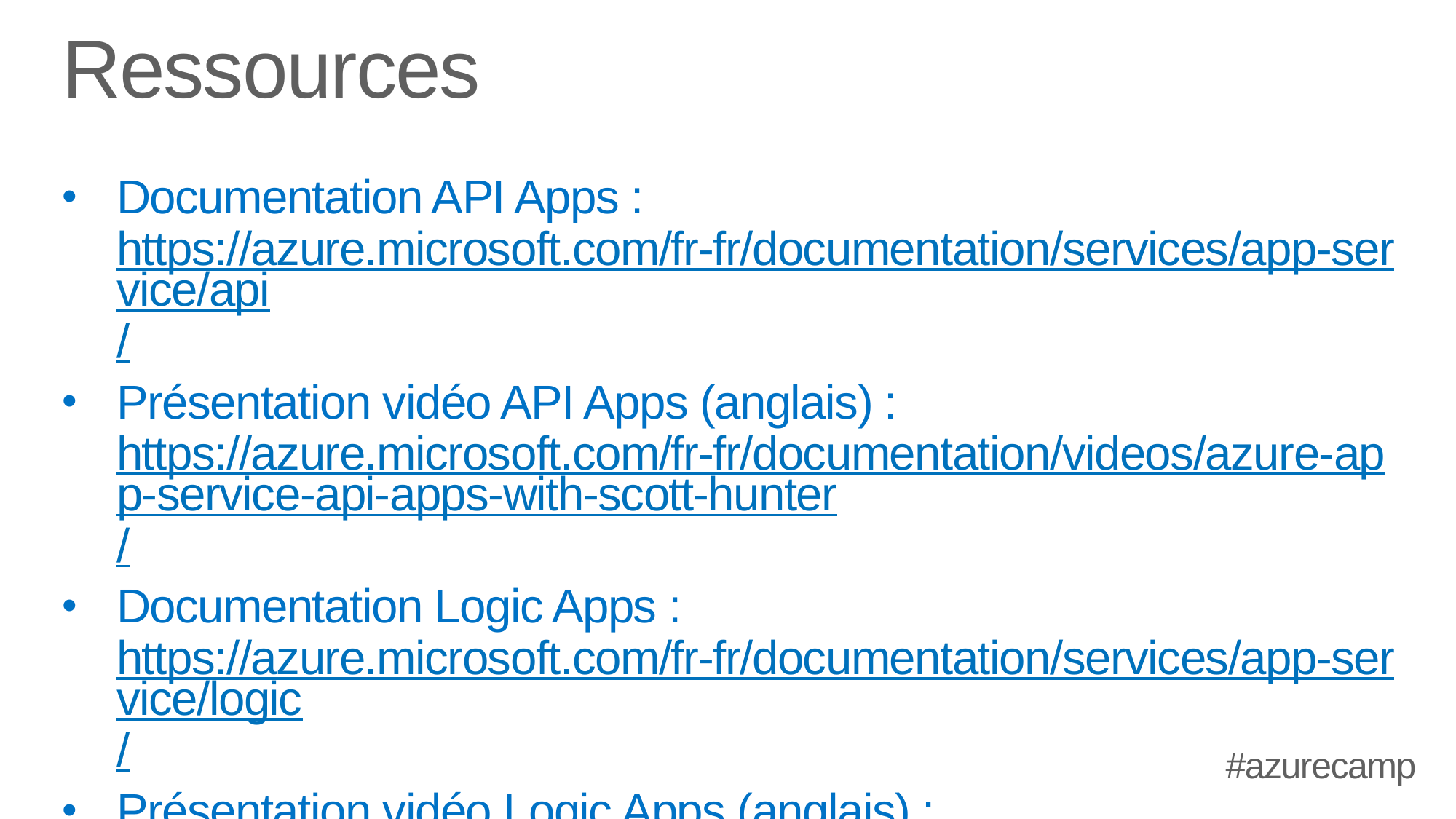

# Ressources
Documentation API Apps : https://azure.microsoft.com/fr-fr/documentation/services/app-service/api/
Présentation vidéo API Apps (anglais) : https://azure.microsoft.com/fr-fr/documentation/videos/azure-app-service-api-apps-with-scott-hunter/
Documentation Logic Apps : https://azure.microsoft.com/fr-fr/documentation/services/app-service/logic/
Présentation vidéo Logic Apps (anglais) : https://azure.microsoft.com/fr-fr/documentation/services/app-service/logic/